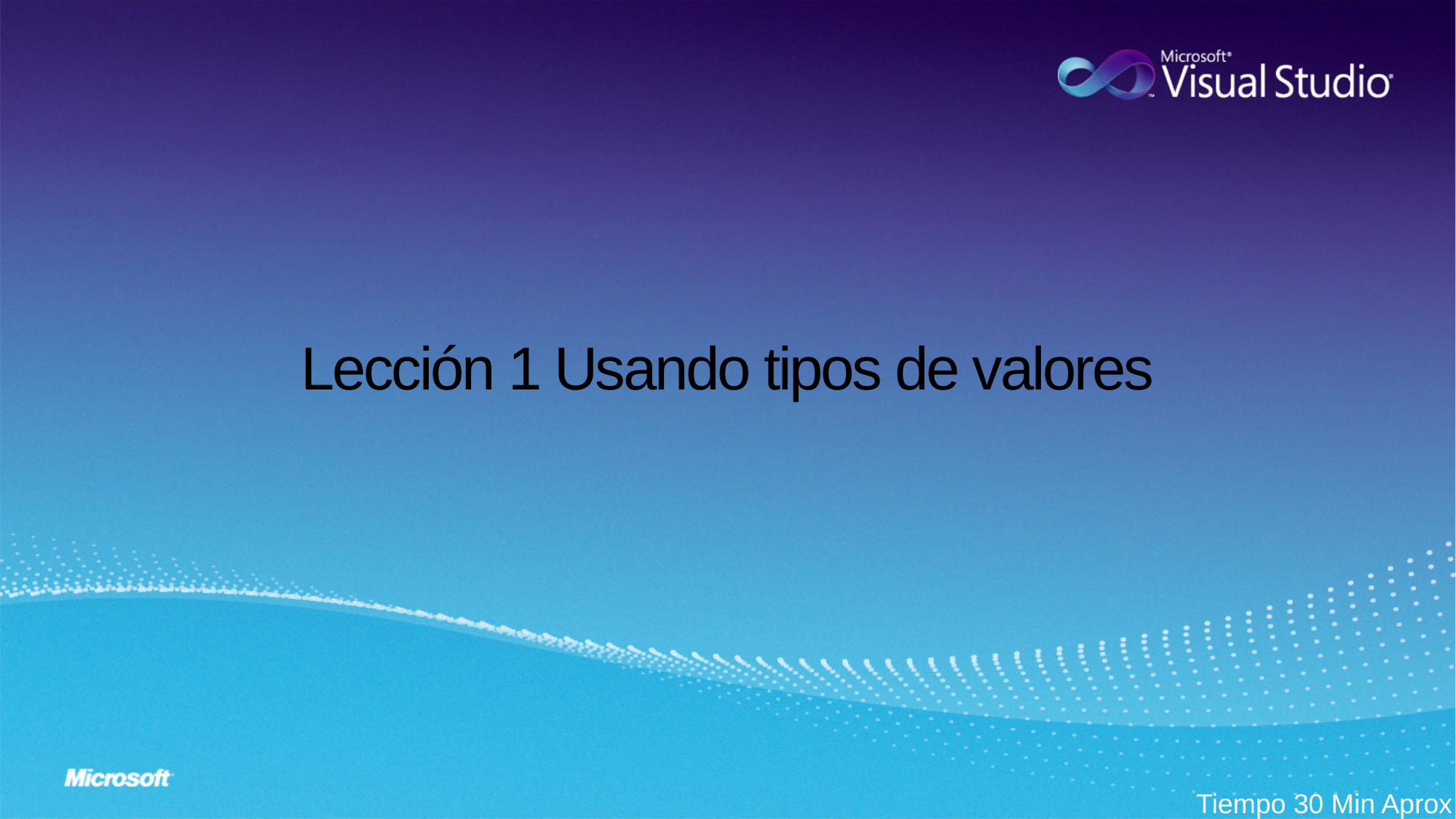

# Lección 1 Usando tipos de valores
Tiempo 30 Min Aprox